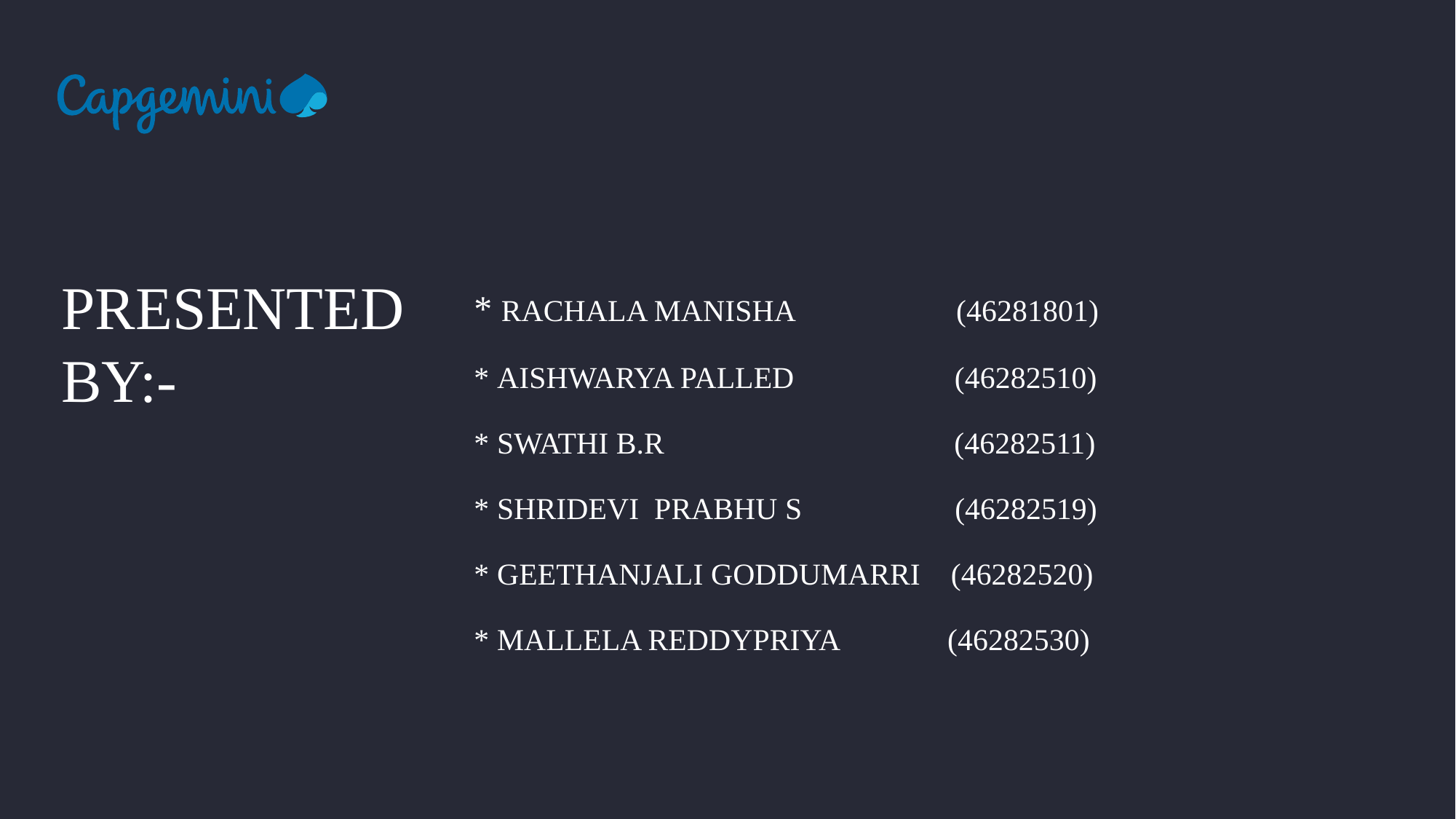

PRESENTED​
BY:-
# * Rachala Manisha                     (46281801)​ * Aishwarya Palled                     (46282510)​ * Swathi B.R                                      (46282511)​ * Shridevi  Prabhu S                    (46282519)​ * Geethanjali​ Goddumarri    (46282520)​ * Mallela ReddyPriya              (46282530)​ ​ ​